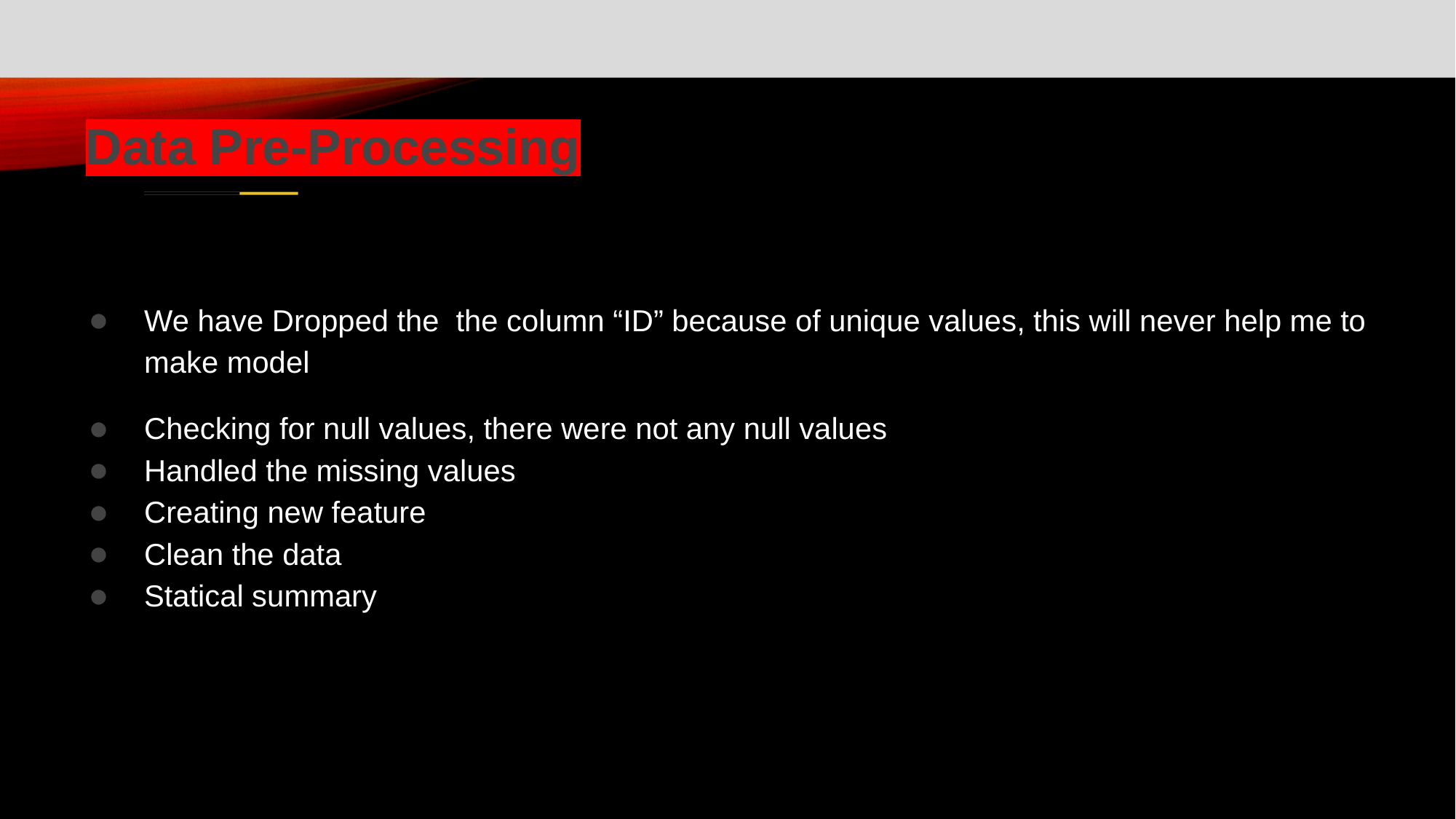

Data Pre-Processing

We have Dropped the  the column “ID” because of unique values, this will never help me to make model
Checking for null values, there were not any null values
Handled the missing values
Creating new feature
Clean the data
Statical summary